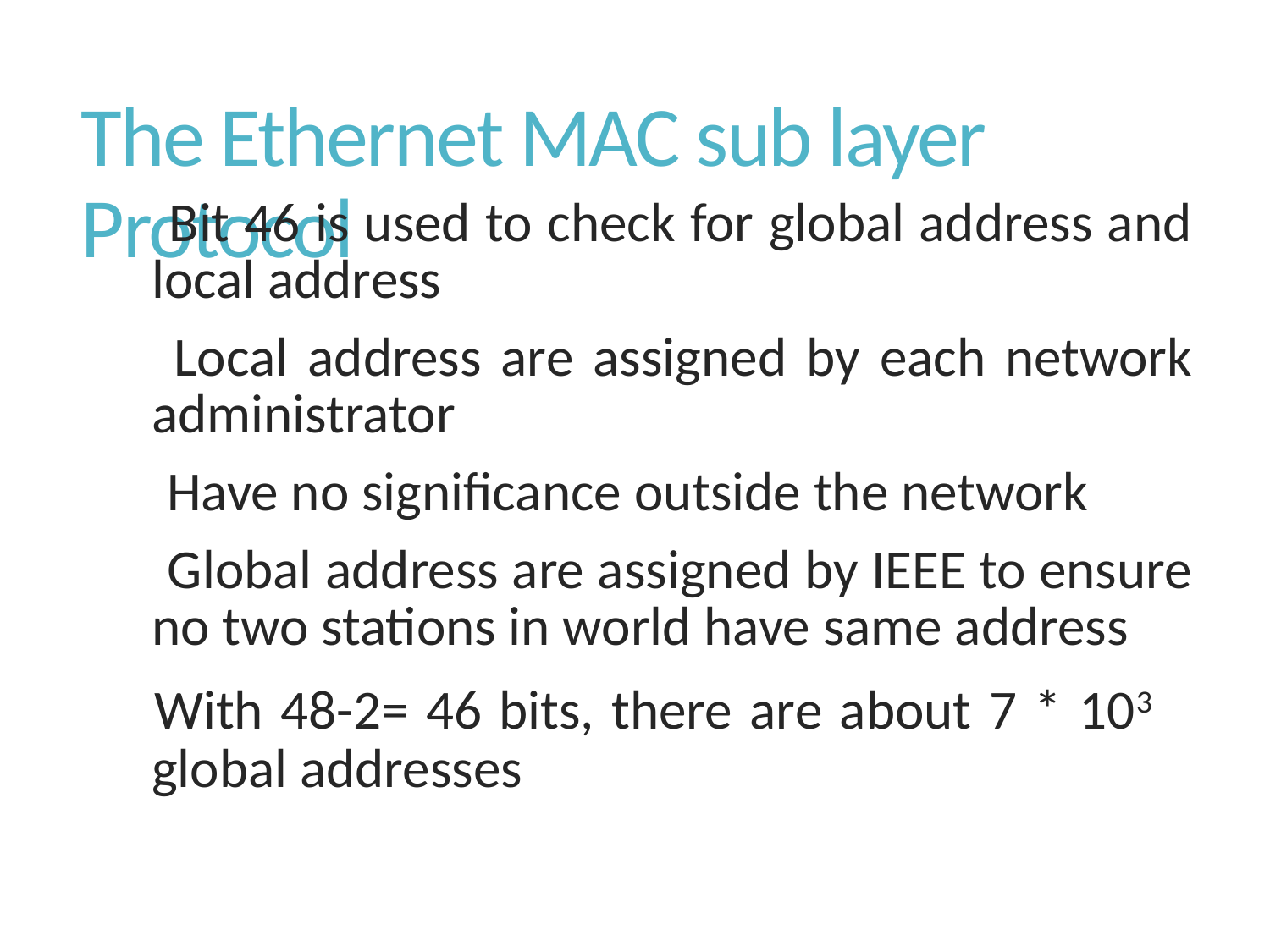

# The Ethernet MAC sub layer Protocol
 Bit 46 is used to check for global address and local address
 Local address are assigned by each network administrator
 Have no significance outside the network
 Global address are assigned by IEEE to ensure no two stations in world have same address
With 48-2= 46 bits, there are about 7 * 103    global addresses